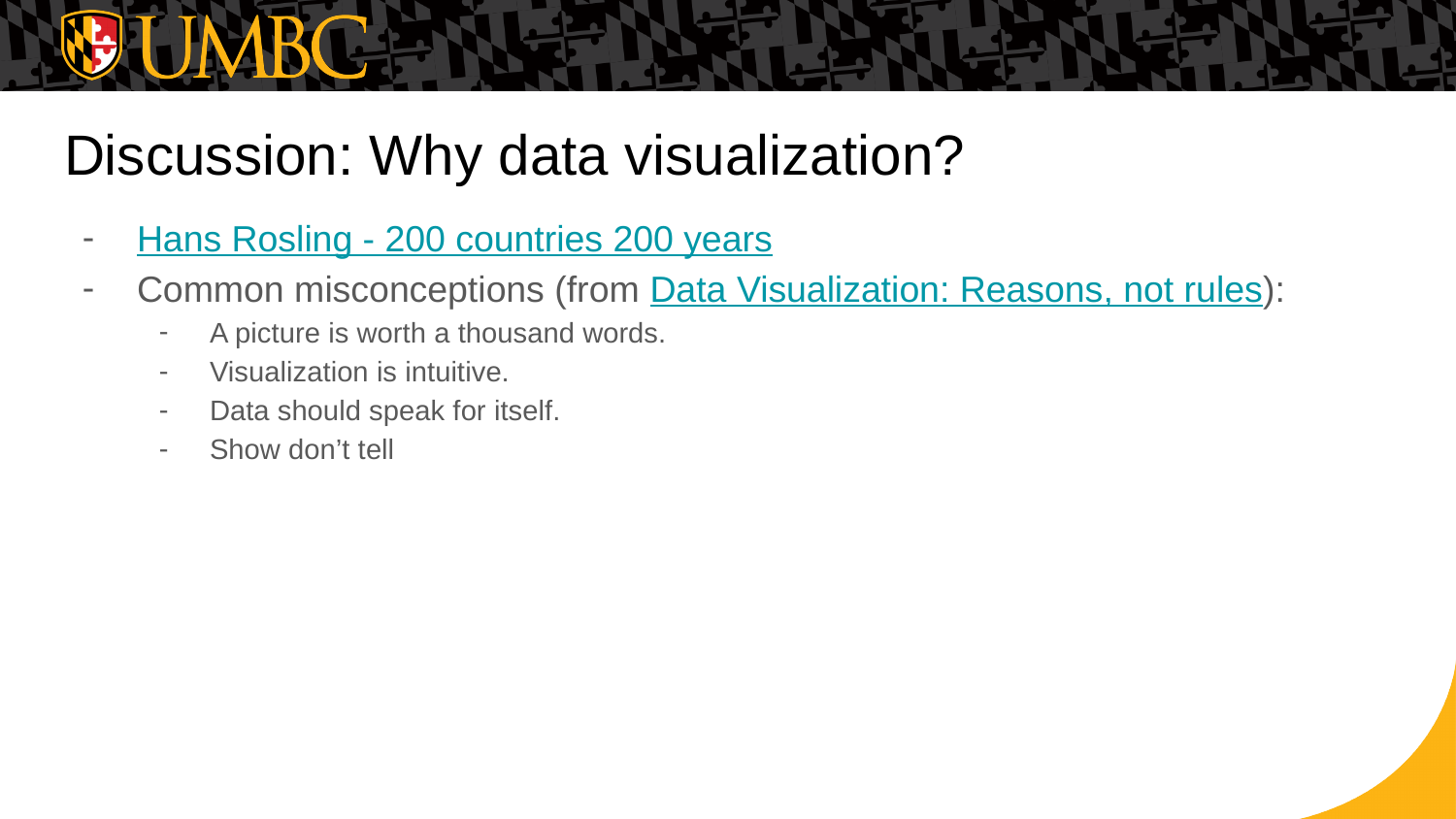

# Discussion: Why data visualization?
Hans Rosling - 200 countries 200 years
Common misconceptions (from Data Visualization: Reasons, not rules):
A picture is worth a thousand words.
Visualization is intuitive.
Data should speak for itself.
Show don’t tell